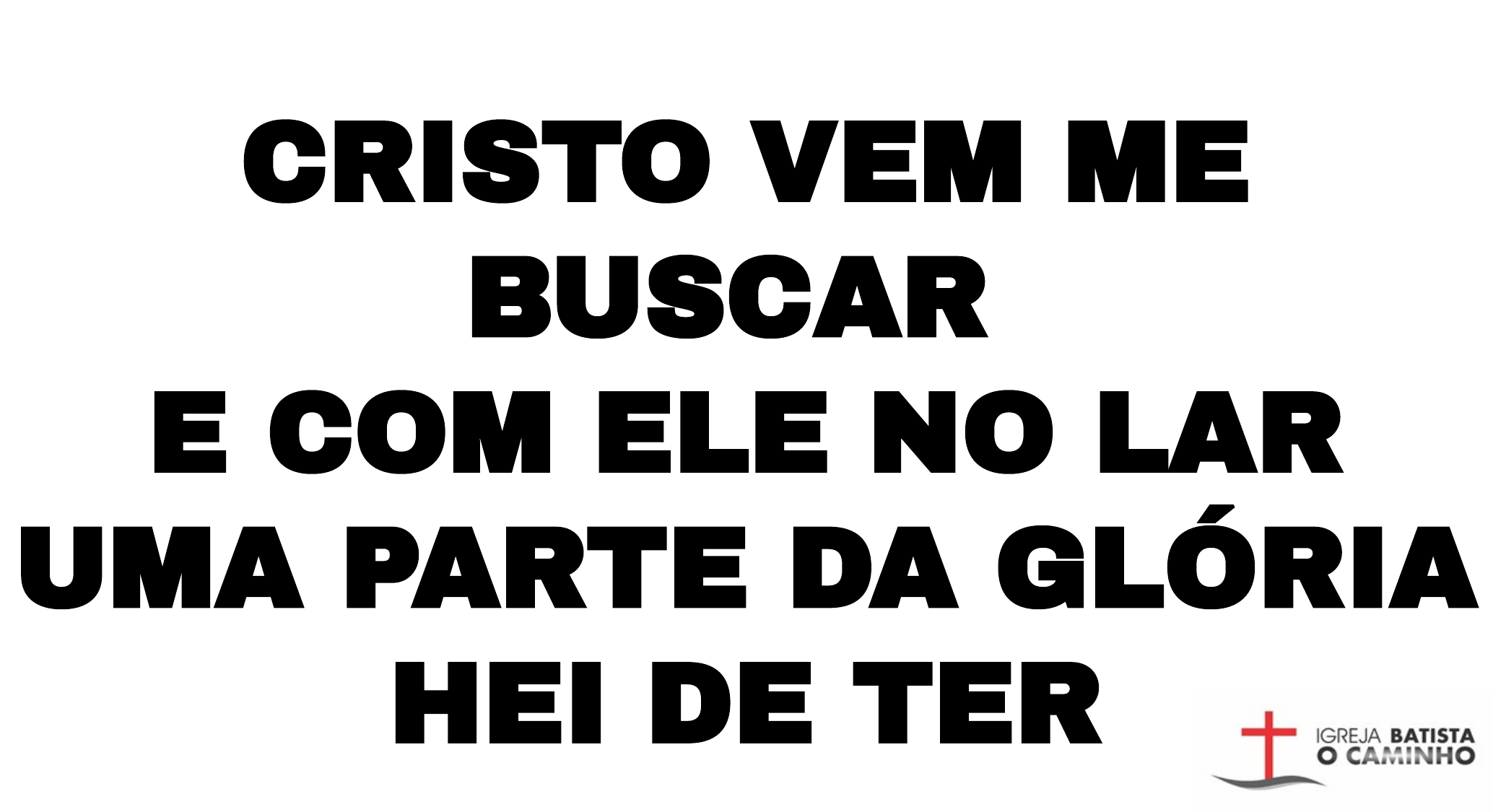

CRISTO VEM ME BUSCAR
E COM ELE NO LAR UMA PARTE DA GLÓRIA HEI DE TER